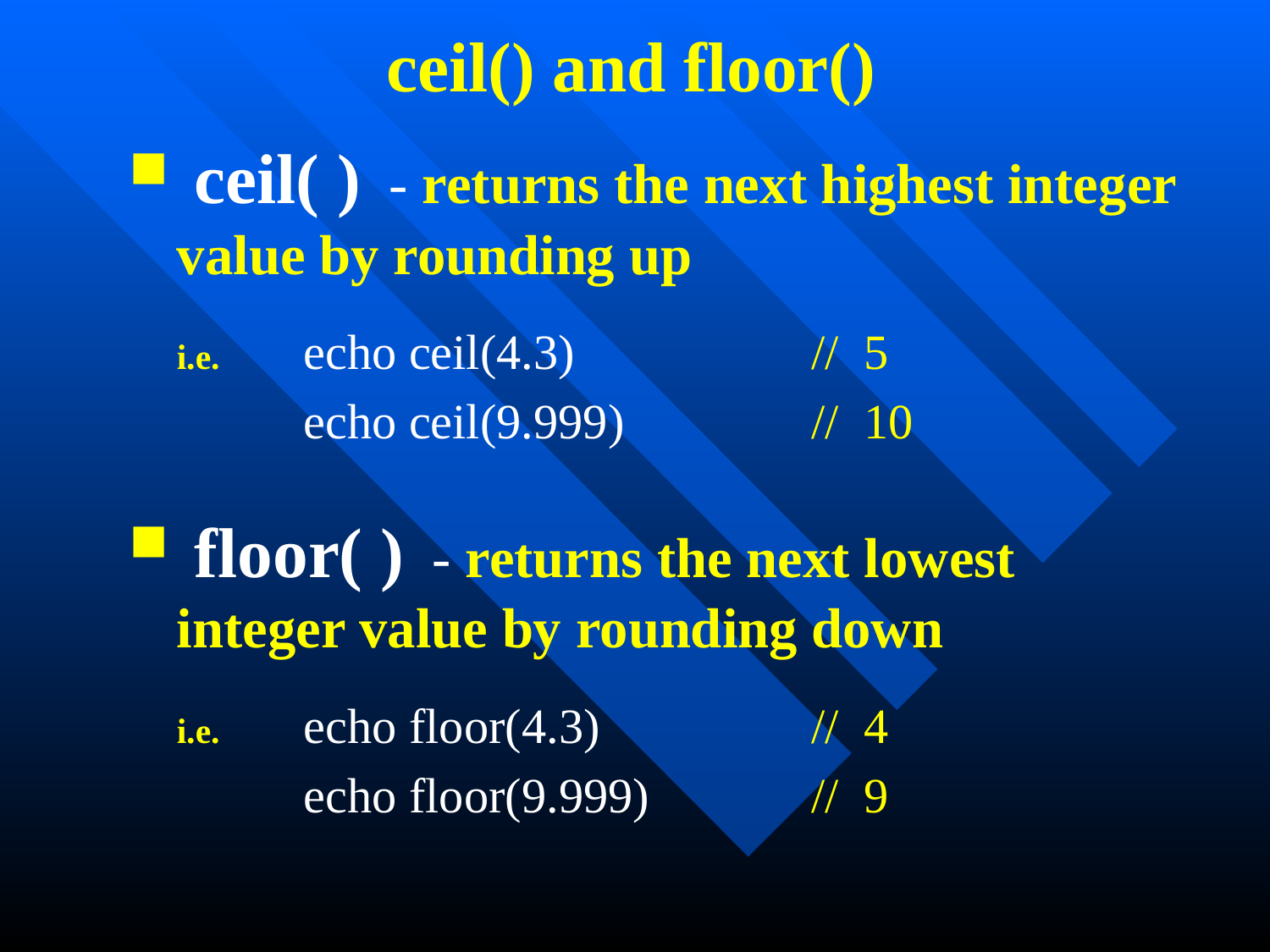

# ceil() and floor()
 ceil( )  - returns the next highest integer value by rounding up

 	i.e.  	echo ceil(4.3)            	//  5
		echo ceil(9.999) 		//  10

 floor( )  - returns the next lowest integer value by rounding down

 	i.e.  	echo floor(4.3)            	//  4
		echo floor(9.999) 		//  9